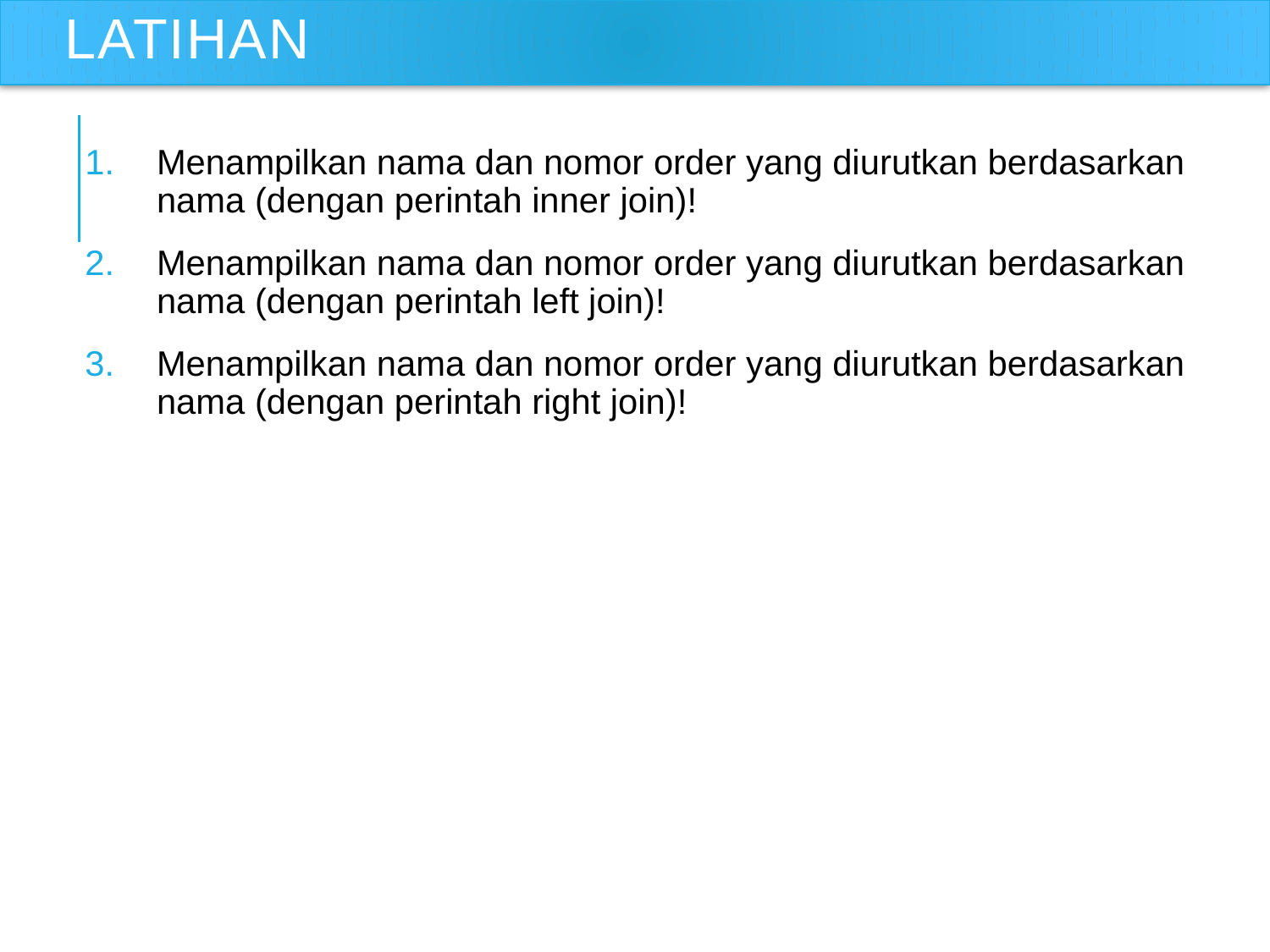

# Latihan
Menampilkan nama dan nomor order yang diurutkan berdasarkan nama (dengan perintah inner join)!
Menampilkan nama dan nomor order yang diurutkan berdasarkan nama (dengan perintah left join)!
Menampilkan nama dan nomor order yang diurutkan berdasarkan nama (dengan perintah right join)!